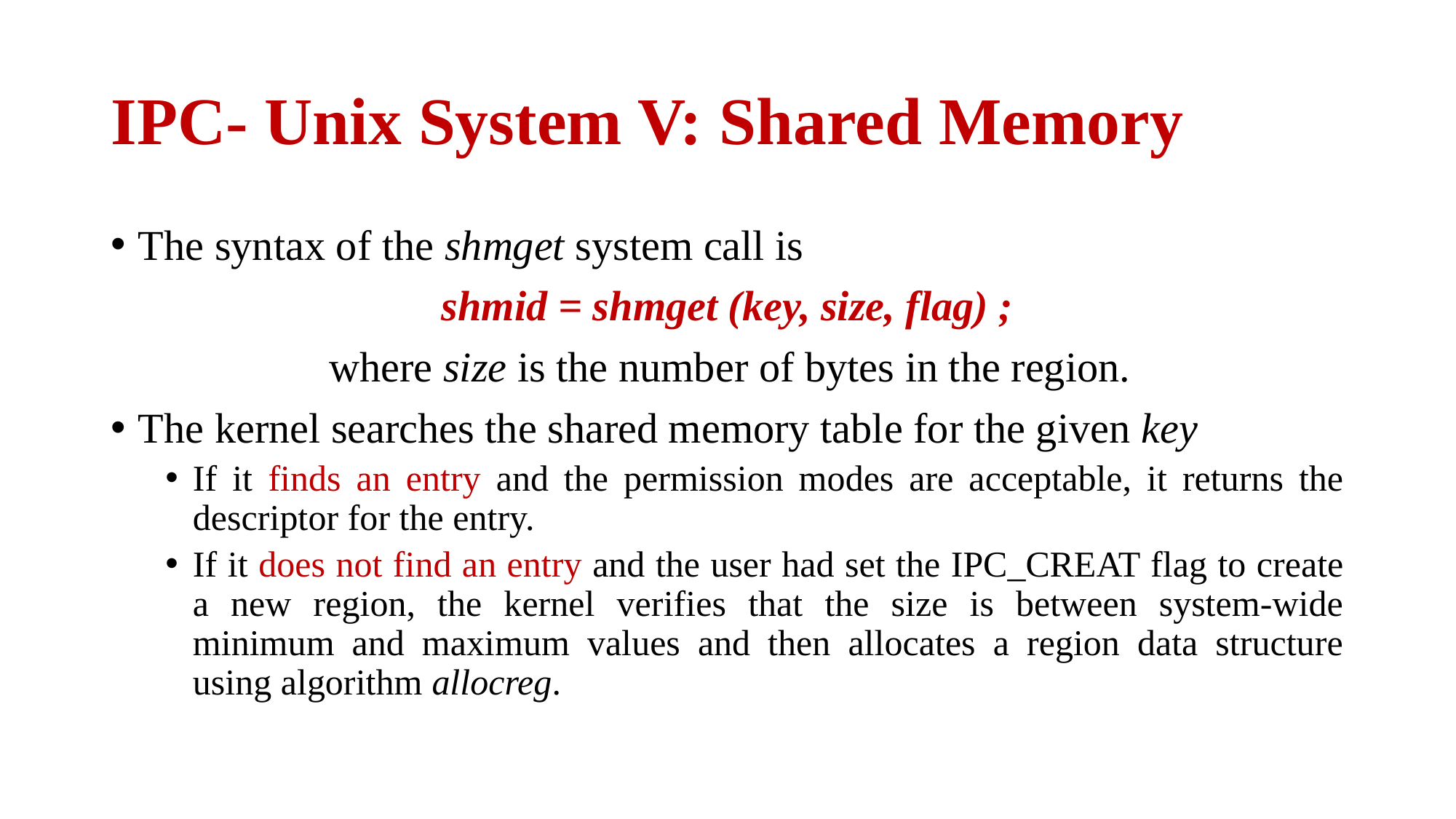

# IPC- Unix System V: Shared Memory
The syntax of the shmget system call is
shmid = shmget (key, size, flag) ;
		where size is the number of bytes in the region.
The kernel searches the shared memory table for the given key
If it finds an entry and the permission modes are acceptable, it returns the descriptor for the entry.
If it does not find an entry and the user had set the IPC_CREAT flag to create a new region, the kernel verifies that the size is between system-wide minimum and maximum values and then allocates a region data structure using algorithm allocreg.